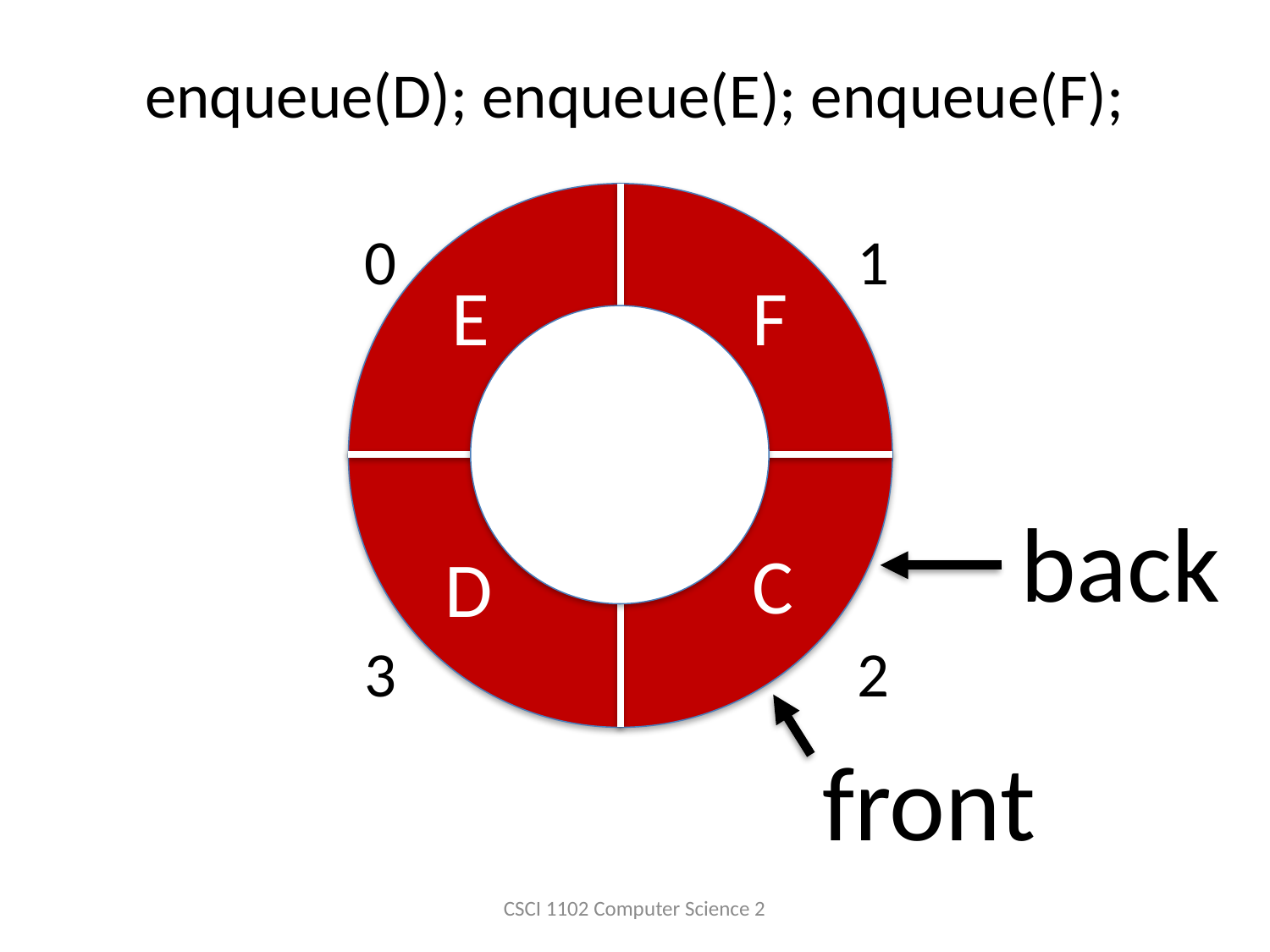

enqueue(D); enqueue(E); enqueue(F);

0
1

3
2
E
F
back
C
D
front
CSCI 1102 Computer Science 2